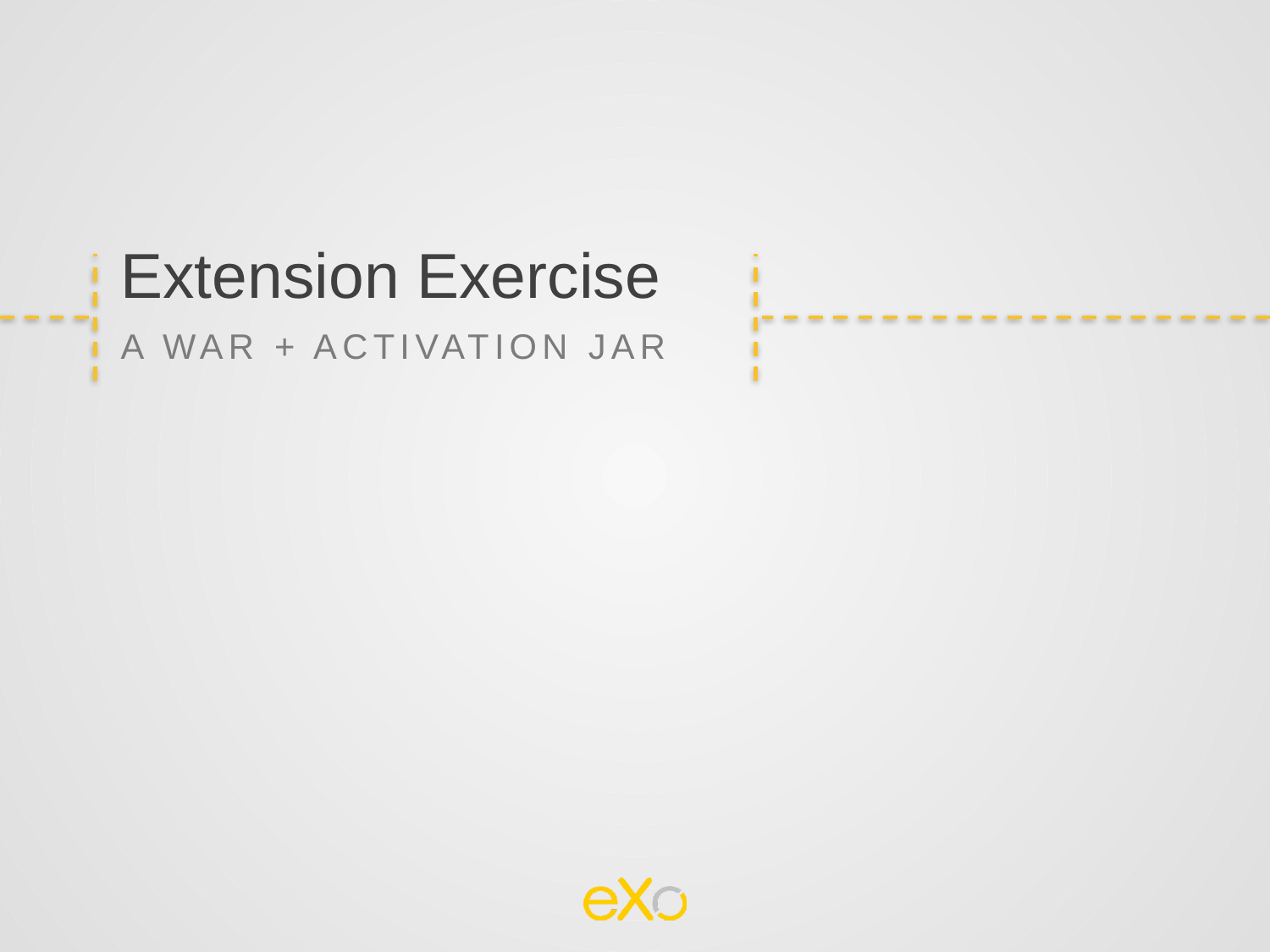

Extension Exercise
A War + Activation Jar